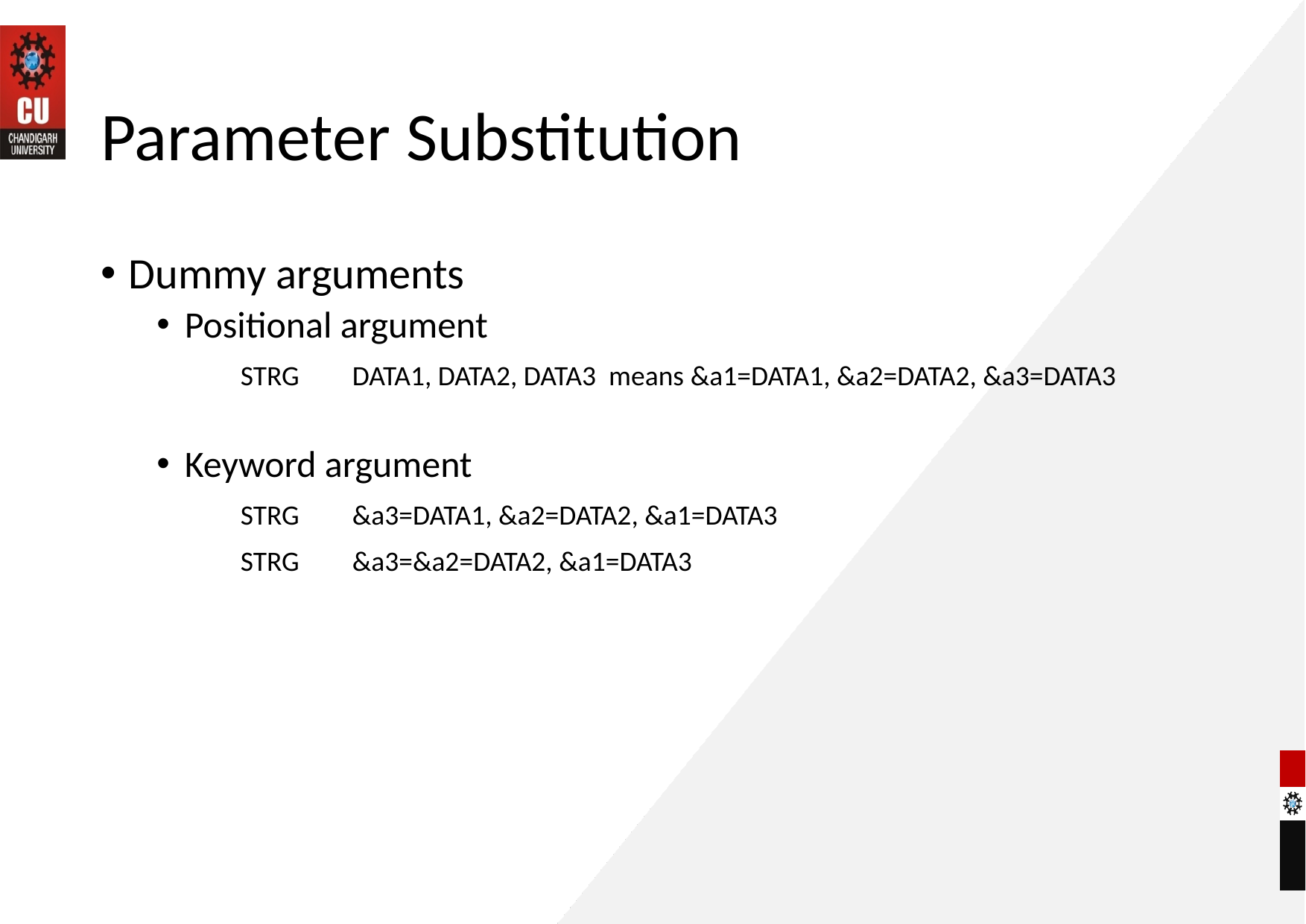

# Parameter Substitution
Dummy arguments
Positional argument
		STRG	DATA1, DATA2, DATA3  means &a1=DATA1, &a2=DATA2, &a3=DATA3

Keyword argument
		STRG	&a3=DATA1, &a2=DATA2, &a1=DATA3
		STRG	&a3=&a2=DATA2, &a1=DATA3